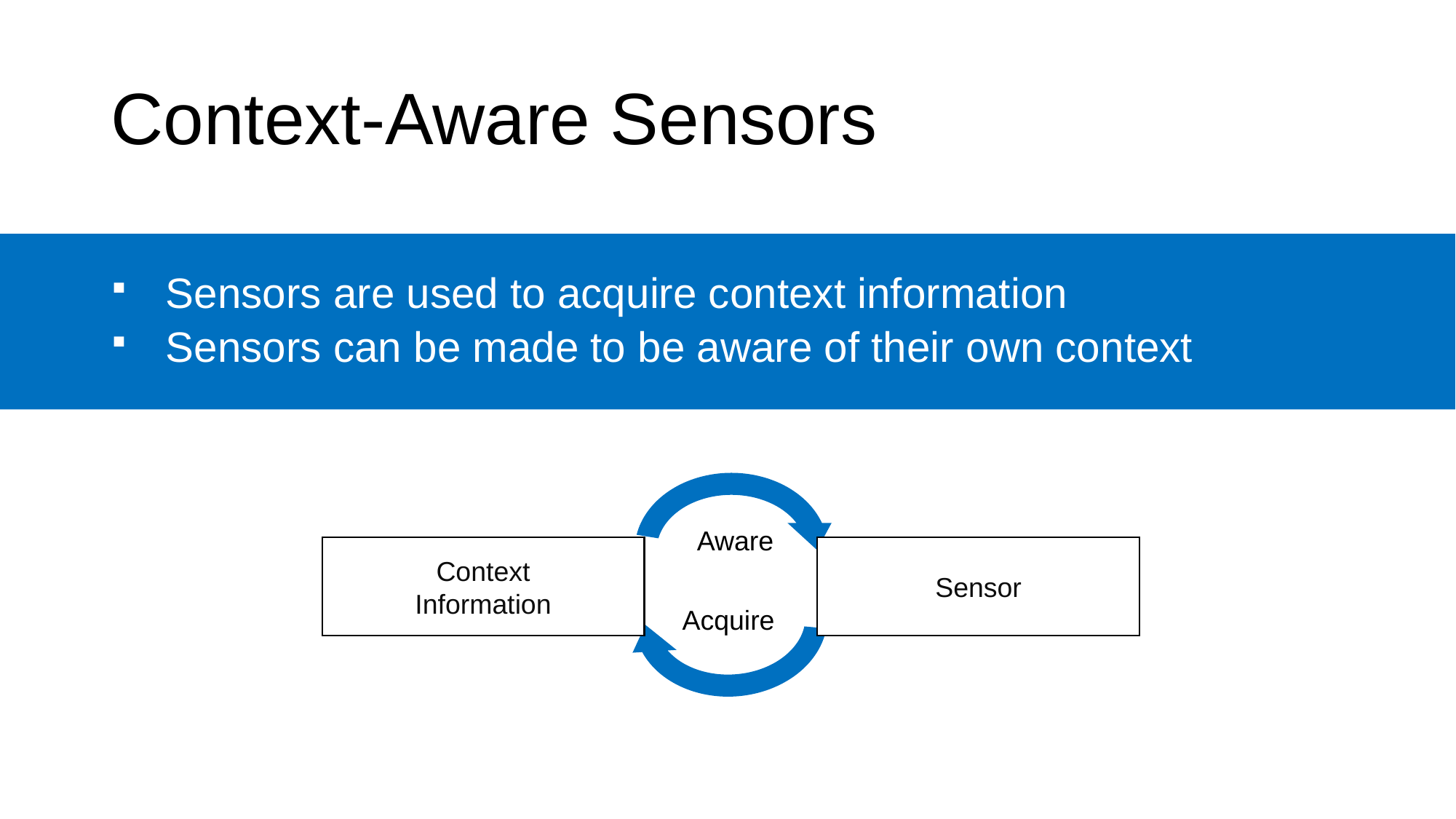

# Context-Aware Sensors

Sensors are used to acquire context information
Sensors can be made to be aware of their own context

Aware

Context
Information
Sensor
Acquire